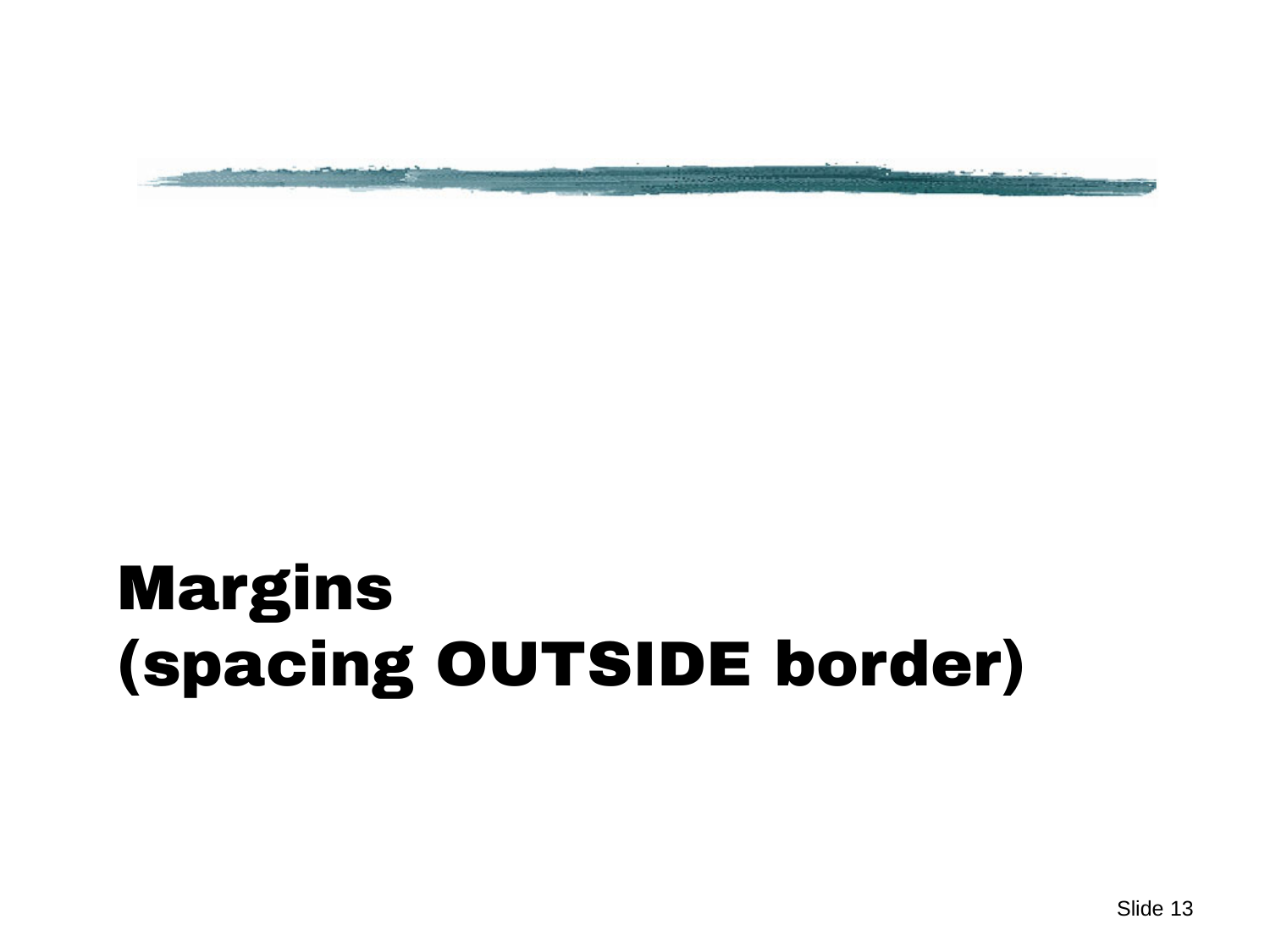

#
Margins
(spacing OUTSIDE border)
Slide 13